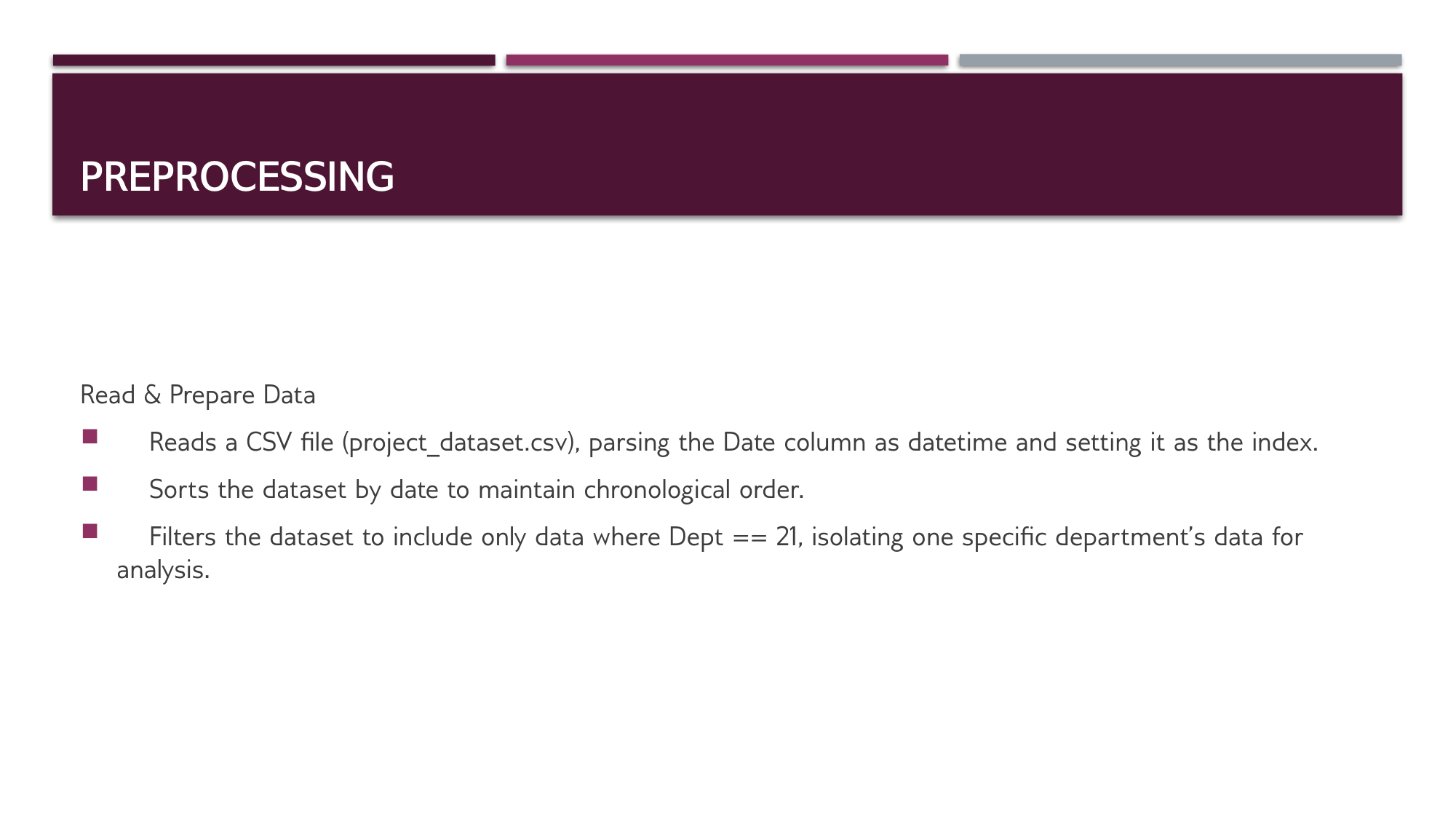

# Preprocessing
Read & Prepare Data
    Reads a CSV file (project_dataset.csv), parsing the Date column as datetime and setting it as the index.
    Sorts the dataset by date to maintain chronological order.
    Filters the dataset to include only data where Dept == 21, isolating one specific department’s data for analysis.